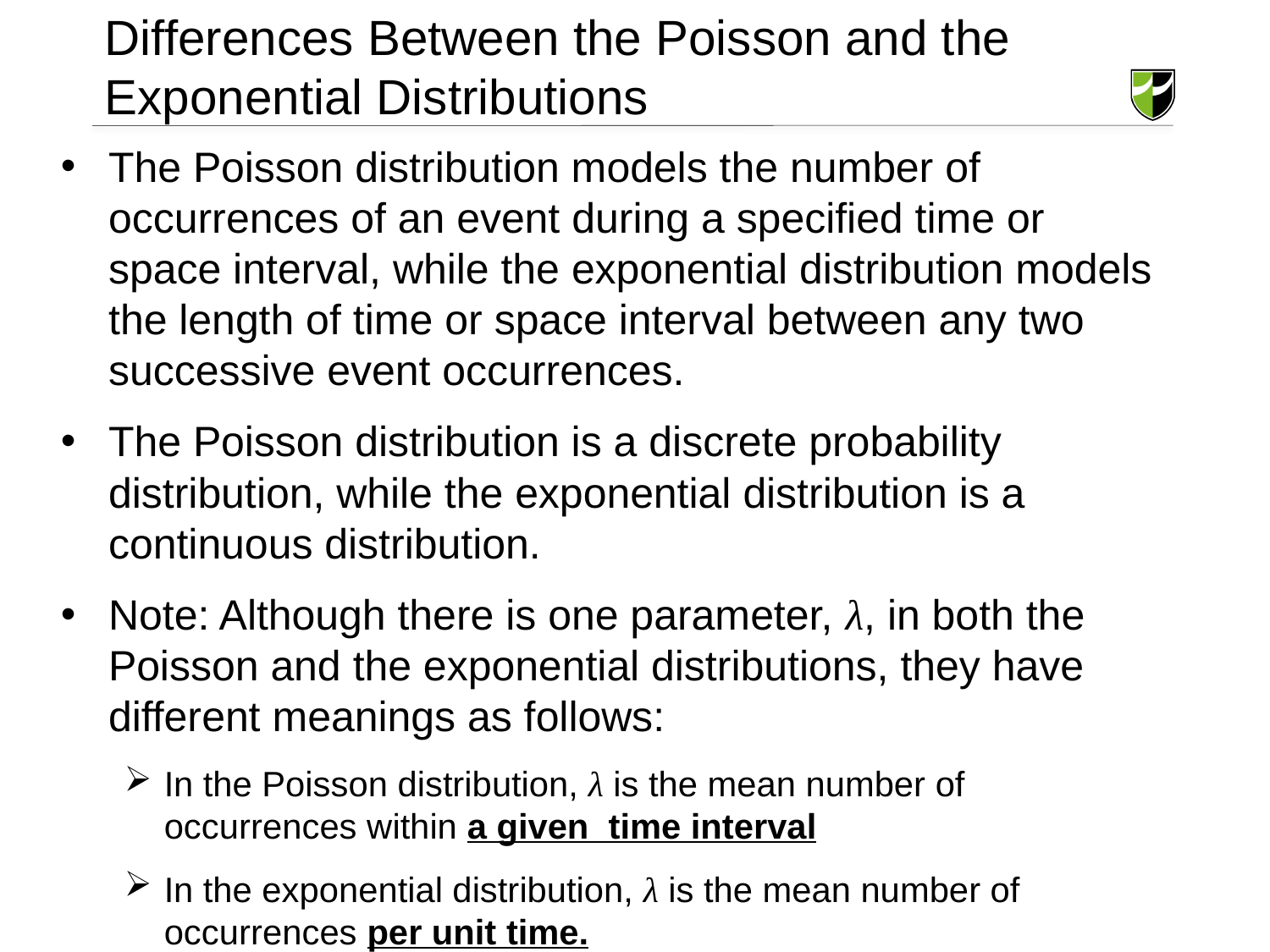

# Differences Between the Poisson and the Exponential Distributions
The Poisson distribution models the number of occurrences of an event during a specified time or space interval, while the exponential distribution models the length of time or space interval between any two successive event occurrences.
The Poisson distribution is a discrete probability distribution, while the exponential distribution is a continuous distribution.
Note: Although there is one parameter, λ, in both the Poisson and the exponential distributions, they have different meanings as follows:
In the Poisson distribution, λ is the mean number of occurrences within a given  time interval
In the exponential distribution, λ is the mean number of occurrences per unit time.